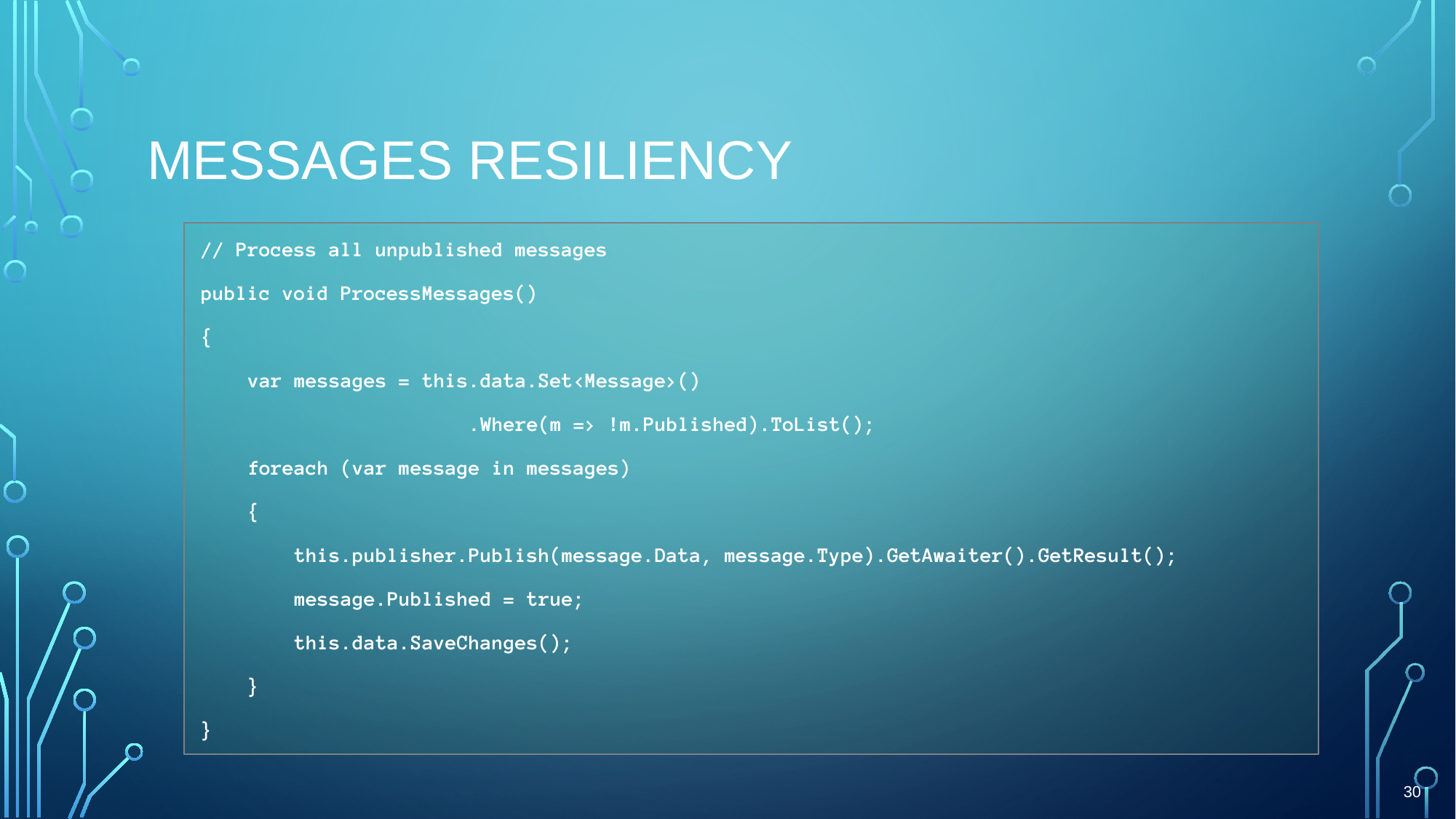

# Messages Resiliency
// Process all unpublished messages
public void ProcessMessages()
{
    var messages = this.data.Set<Message>()
                       .Where(m => !m.Published).ToList();
    foreach (var message in messages)
    {
        this.publisher.Publish(message.Data, message.Type).GetAwaiter().GetResult();
        message.Published = true;
        this.data.SaveChanges();
    }
}
30